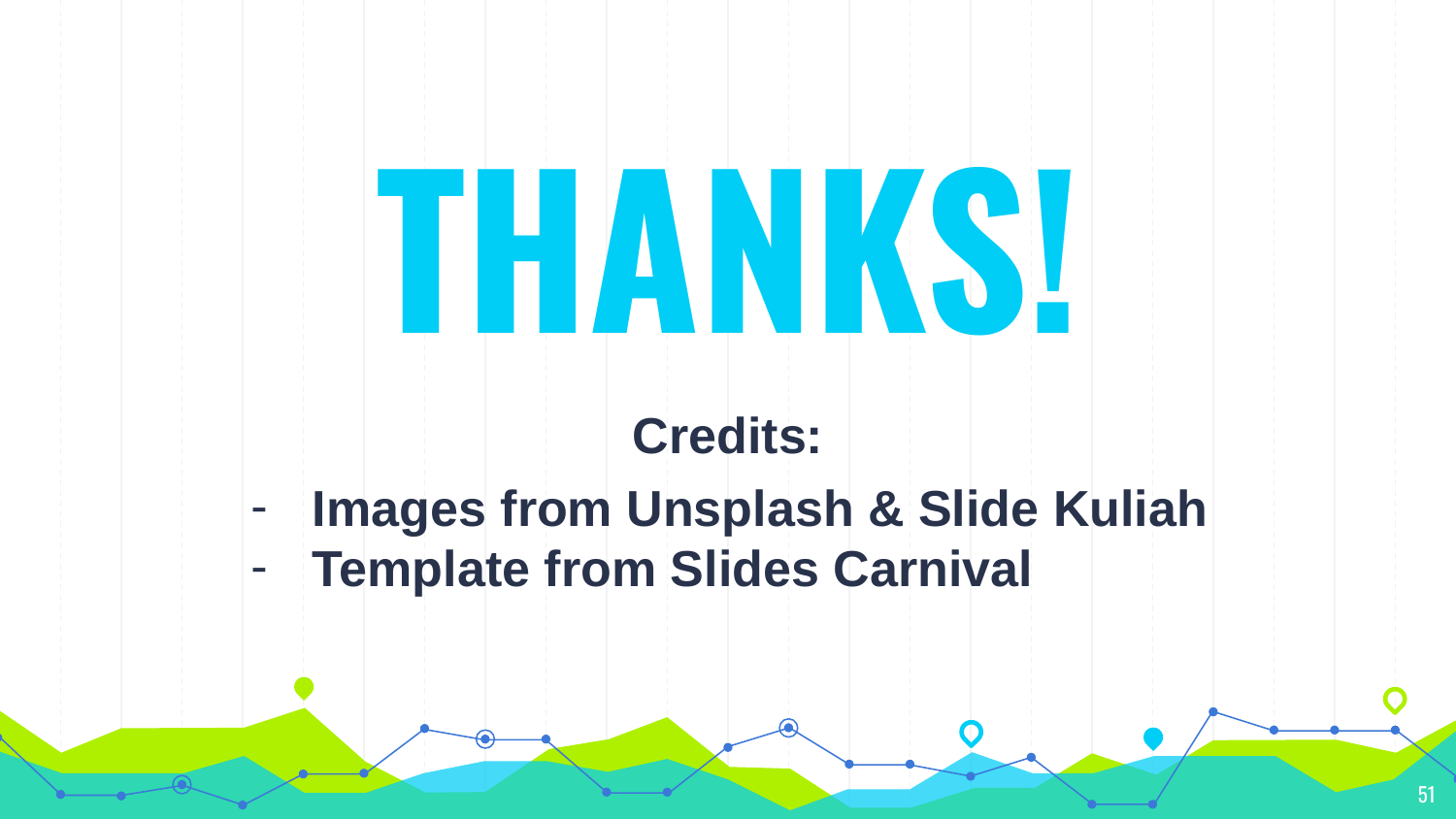

THANKS!
Credits:
Images from Unsplash & Slide Kuliah
Template from Slides Carnival

51